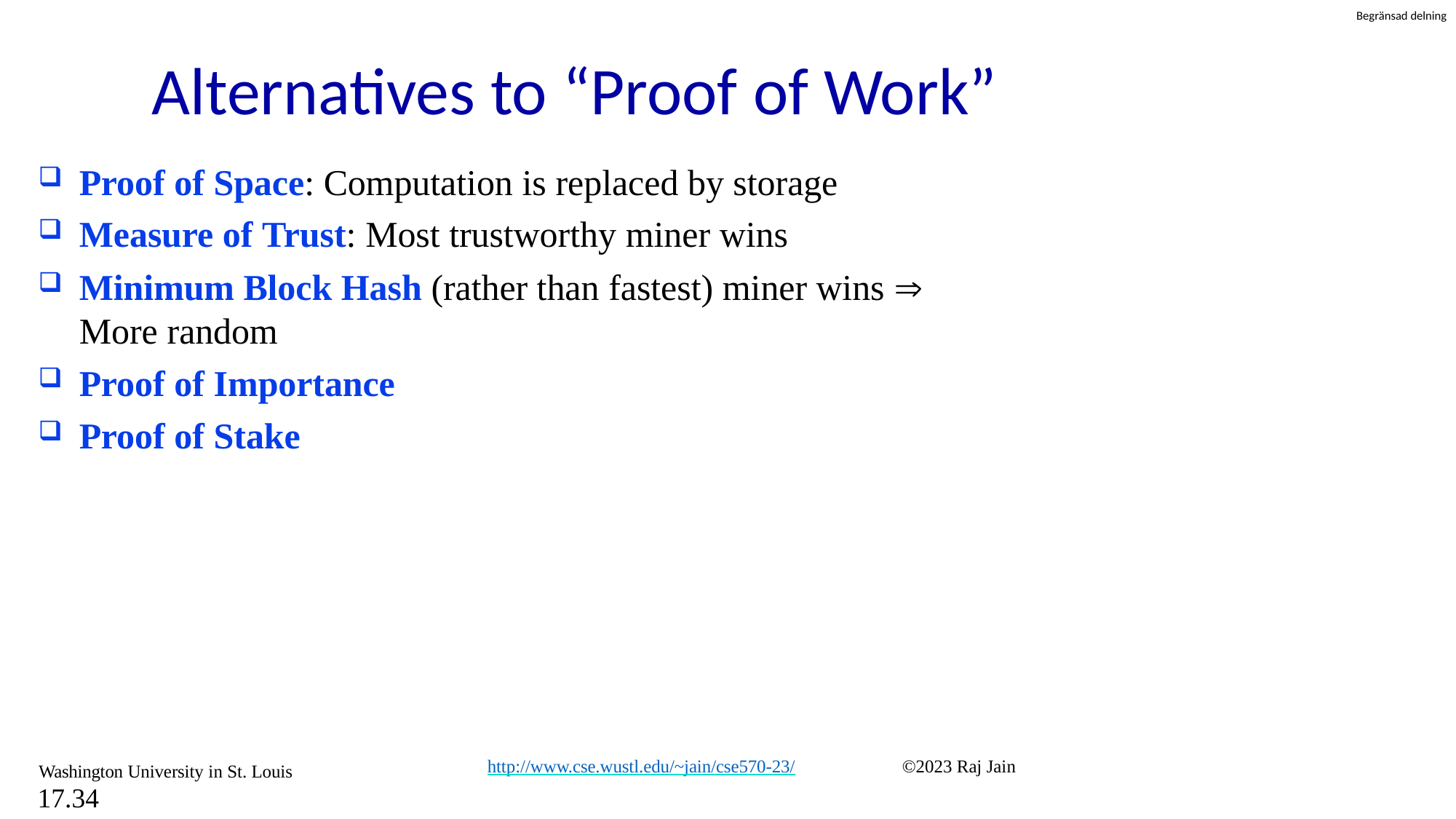

# Alternatives to “Proof of Work”
Proof of Space: Computation is replaced by storage
Measure of Trust: Most trustworthy miner wins
Minimum Block Hash (rather than fastest) miner wins ⇒
More random
Proof of Importance
Proof of Stake
©2023 Raj Jain
http://www.cse.wustl.edu/~jain/cse570-23/
Washington University in St. Louis
17.34